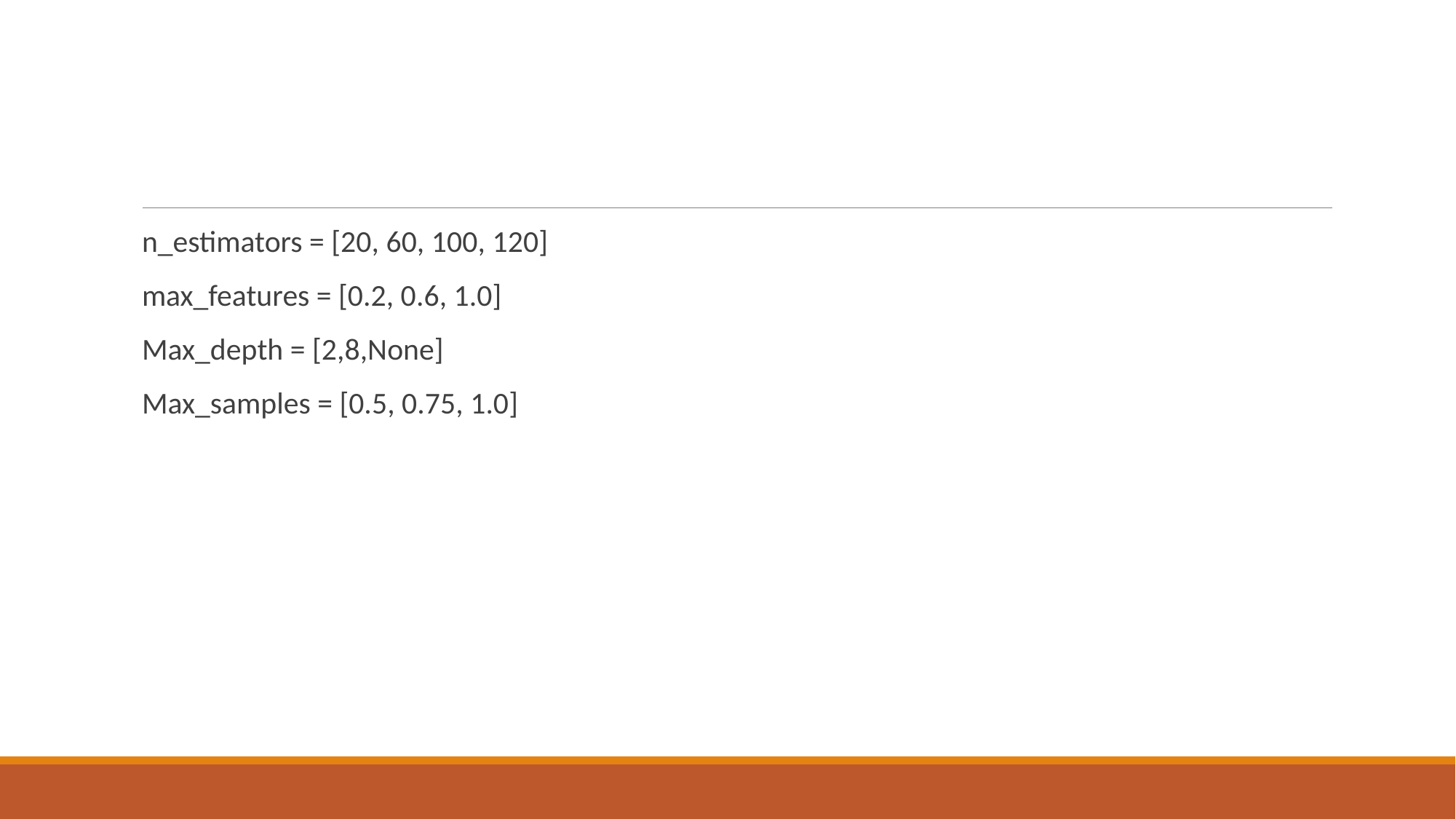

n_estimators = [20, 60, 100, 120]
max_features = [0.2, 0.6, 1.0]
Max_depth = [2,8,None]
Max_samples = [0.5, 0.75, 1.0]